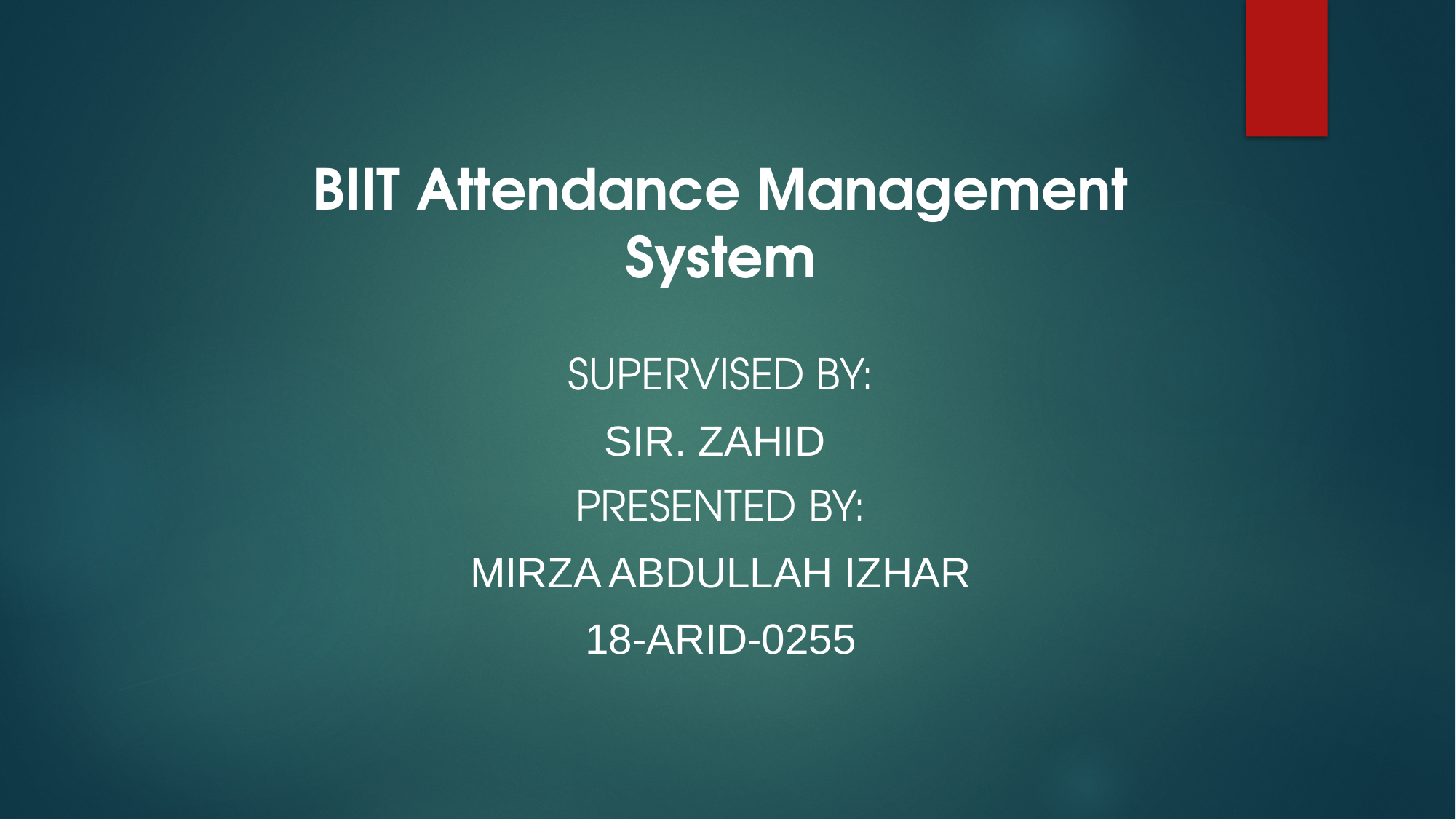

# BIIT Attendance Management System
Supervised By:
Sir. Zahid
Presented by:
Mirza Abdullah Izhar
18-Arid-0255